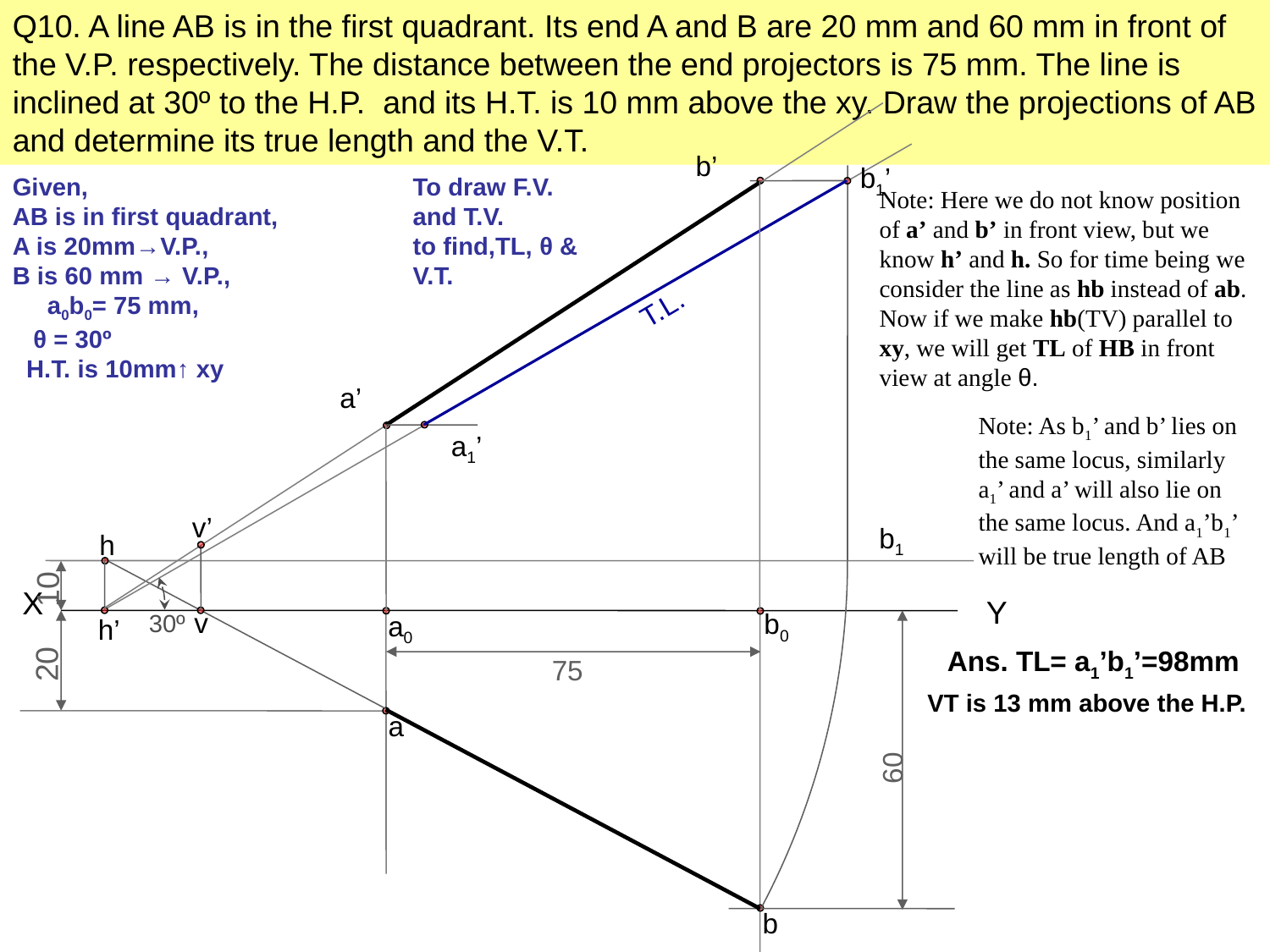

Q10. A line AB is in the first quadrant. Its end A and B are 20 mm and 60 mm in front of the V.P. respectively. The distance between the end projectors is 75 mm. The line is inclined at 30º to the H.P.  and its H.T. is 10 mm above the xy. Draw the projections of AB and determine its true length and the V.T.
b’
b1’
Given,                              AB is in first quadrant, A is 20mm→V.P.,            B is 60 mm → V.P.,               a0b0= 75 mm,                  θ = 30º                             H.T. is 10mm↑ xy
To draw F.V. and T.V.        to find,TL, θ & V.T.

Note: Here we do not know position of a’ and b’ in front view, but we know h’ and h. So for time being we consider the line as hb instead of ab. Now if we make hb(TV) parallel to xy, we will get TL of HB in front view at angle θ.

T.L.

a’

Note: As b1’ and b’ lies on the same locus, similarly a1’ and a’ will also lie on the same locus. And a1’b1’ will be true length of AB

a1’

v’
b1
h

10
X

Y
v
b0
30º
a0
h’

20
Ans. TL= a1’b1’=98mm
75

VT is 13 mm above the H.P.
a

60

b